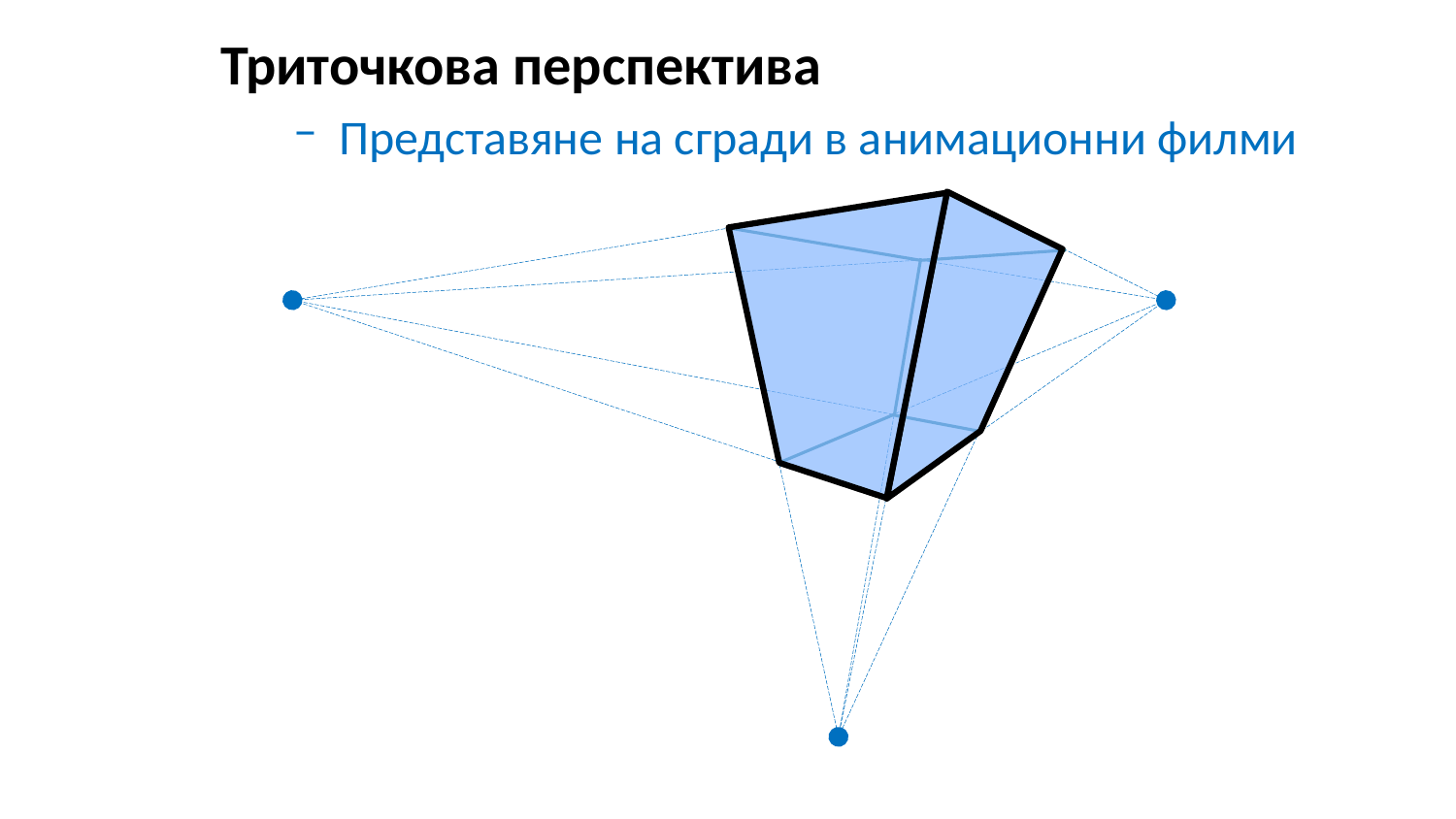

Триточкова перспектива
Представяне на сгради в анимационни филми